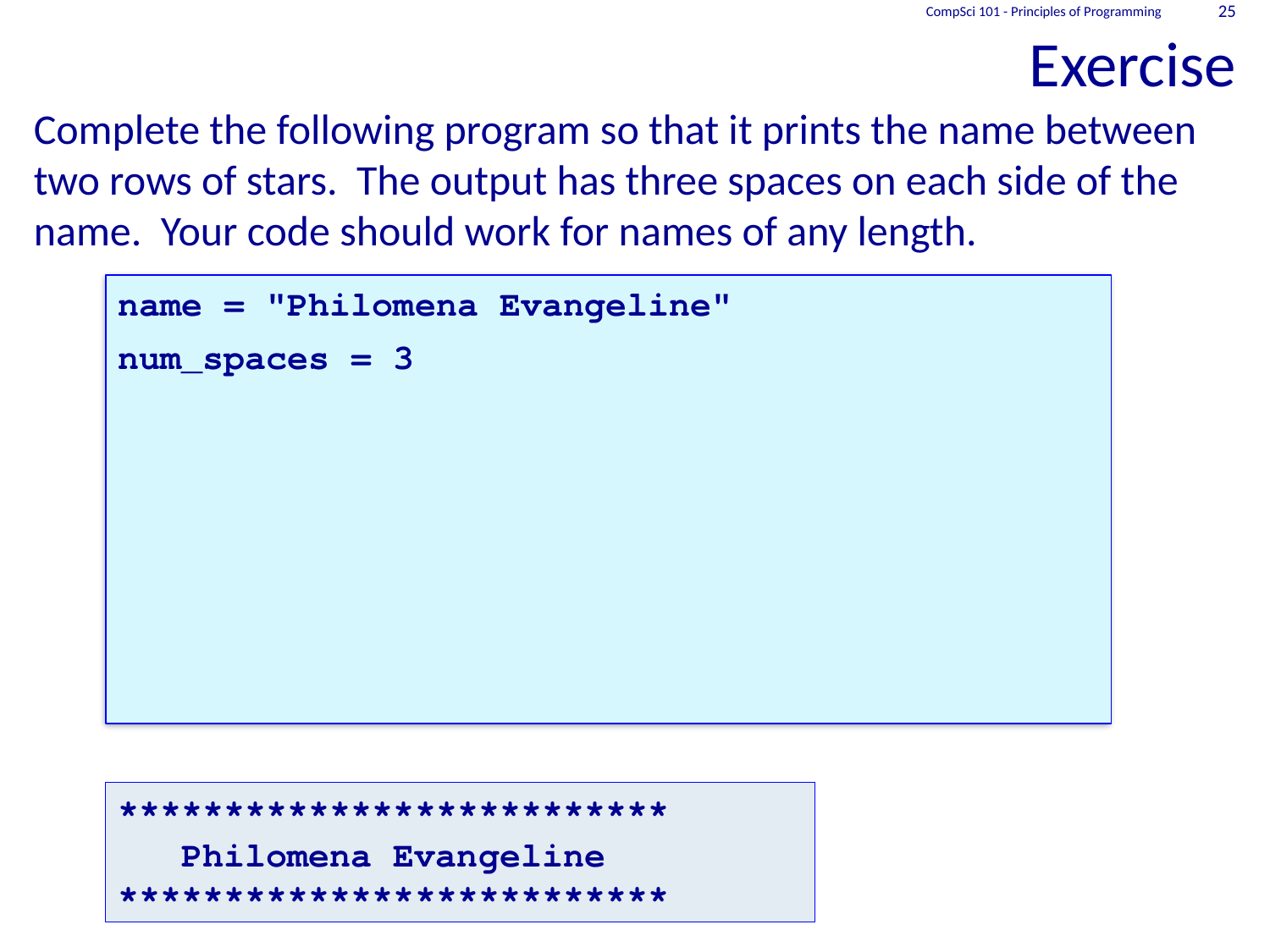

# Exercise
CompSci 101 - Principles of Programming
25
Complete the following program so that it prints the name between two rows of stars.  The output has three spaces on each side of the name.  Your code should work for names of any length.

name = "Philomena Evangeline"
num_spaces = 3

**************************
   Philomena Evangeline
**************************